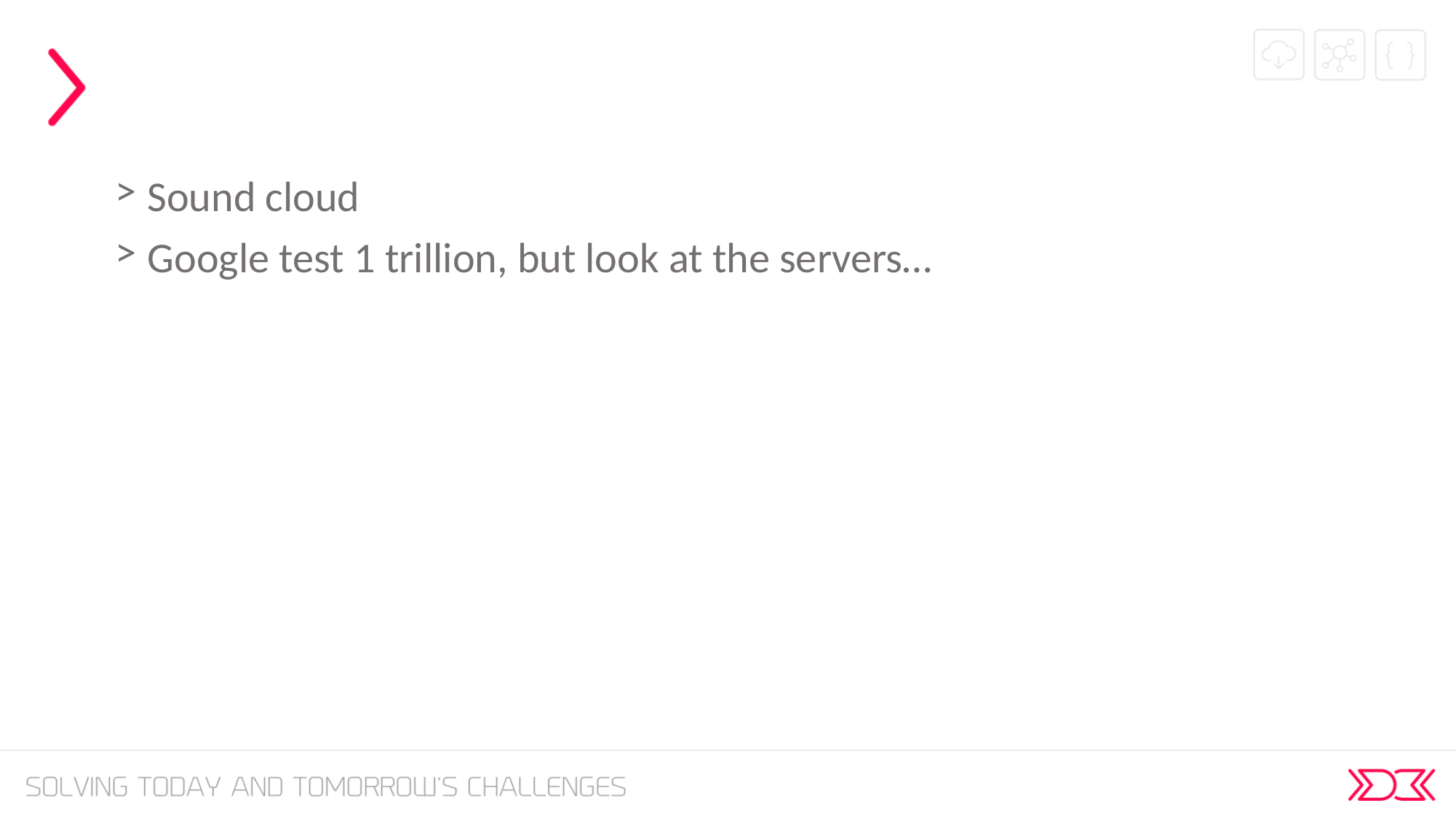

#
Sound cloud
Google test 1 trillion, but look at the servers…